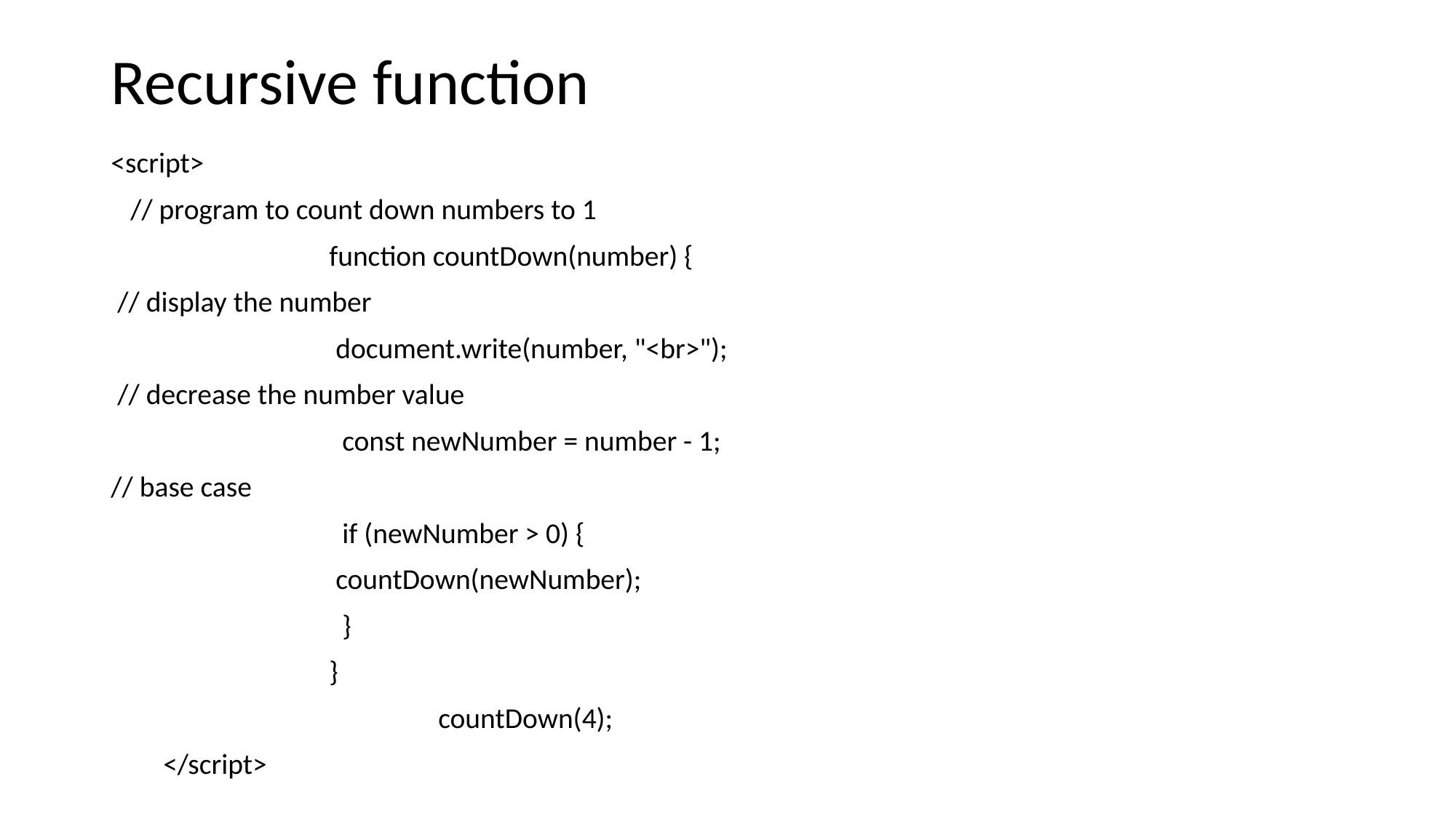

# Recursive function
<script>
   // program to count down numbers to 1
		function countDown(number) {
 // display the number
   		 document.write(number, "<br>");
 // decrease the number value
  		  const newNumber = number - 1;
// base case
  		  if (newNumber > 0) {
       		 countDown(newNumber);
  		  }
		}
			countDown(4);
        </script>